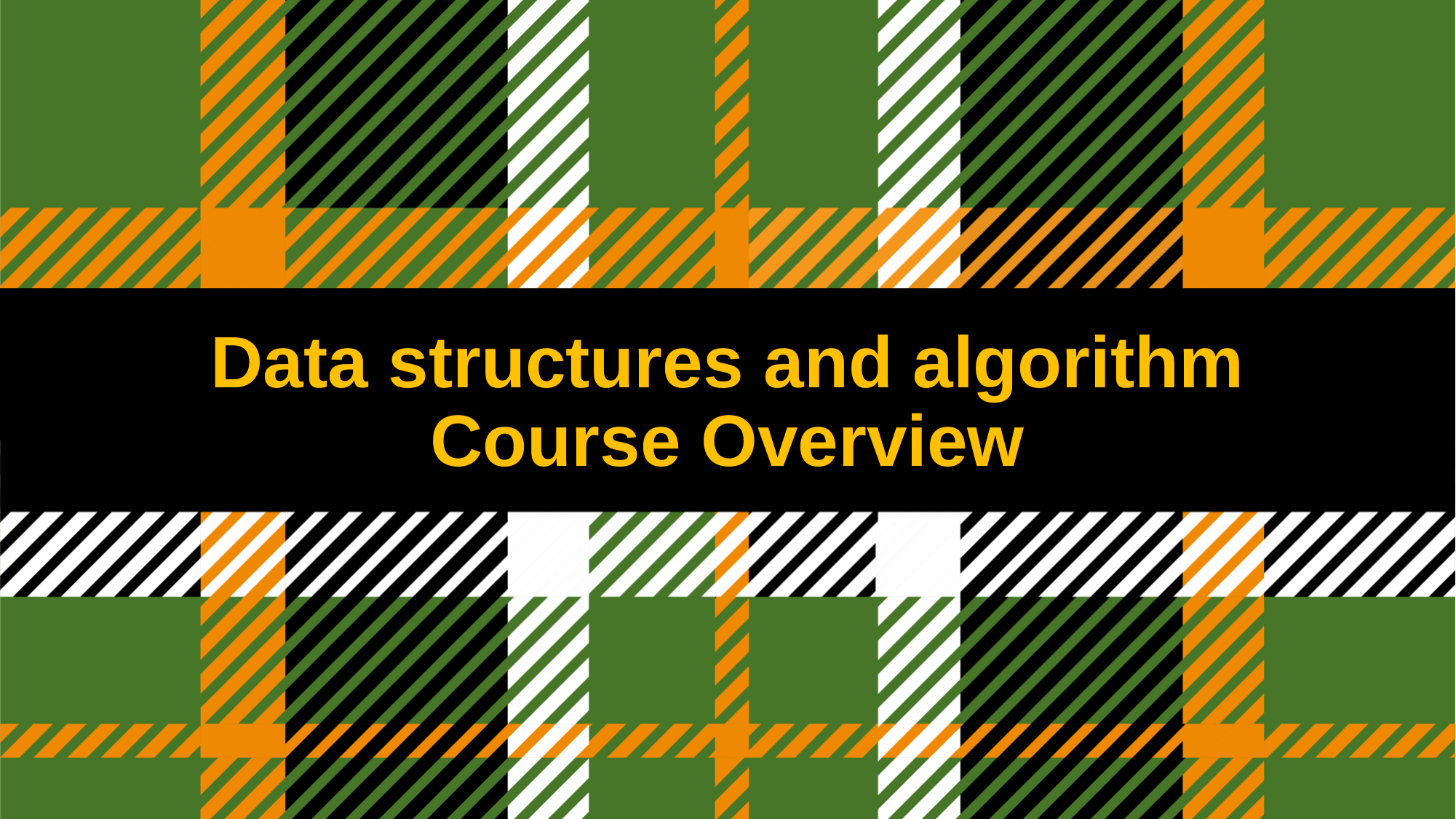

# Data structures and algorithm Course Overview